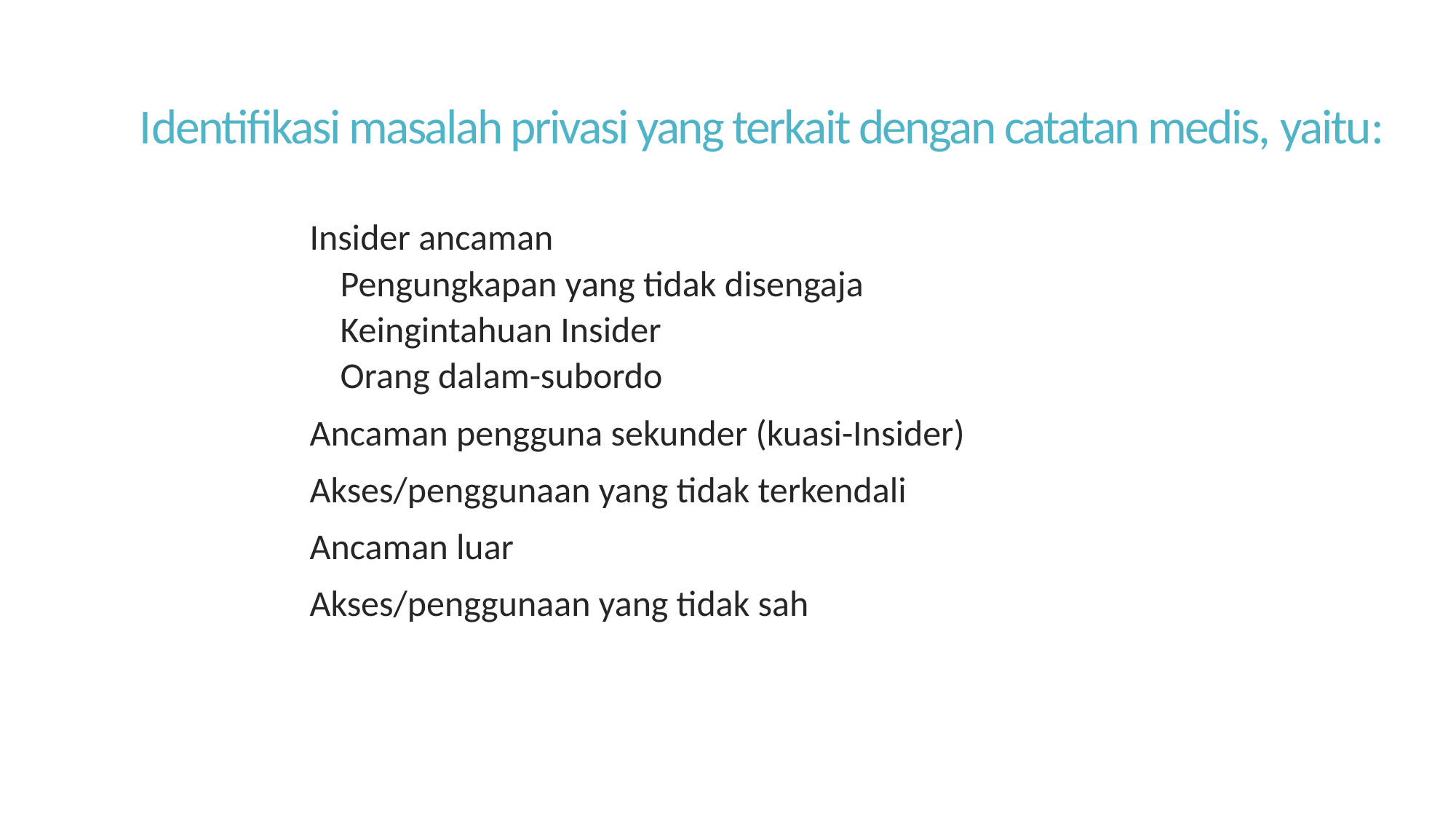

# Identifikasi masalah privasi yang terkait dengan catatan medis, yaitu:
Insider ancaman
Pengungkapan yang tidak disengaja
Keingintahuan Insider
Orang dalam-subordo
Ancaman pengguna sekunder (kuasi-Insider)
Akses/penggunaan yang tidak terkendali
Ancaman luar
Akses/penggunaan yang tidak sah